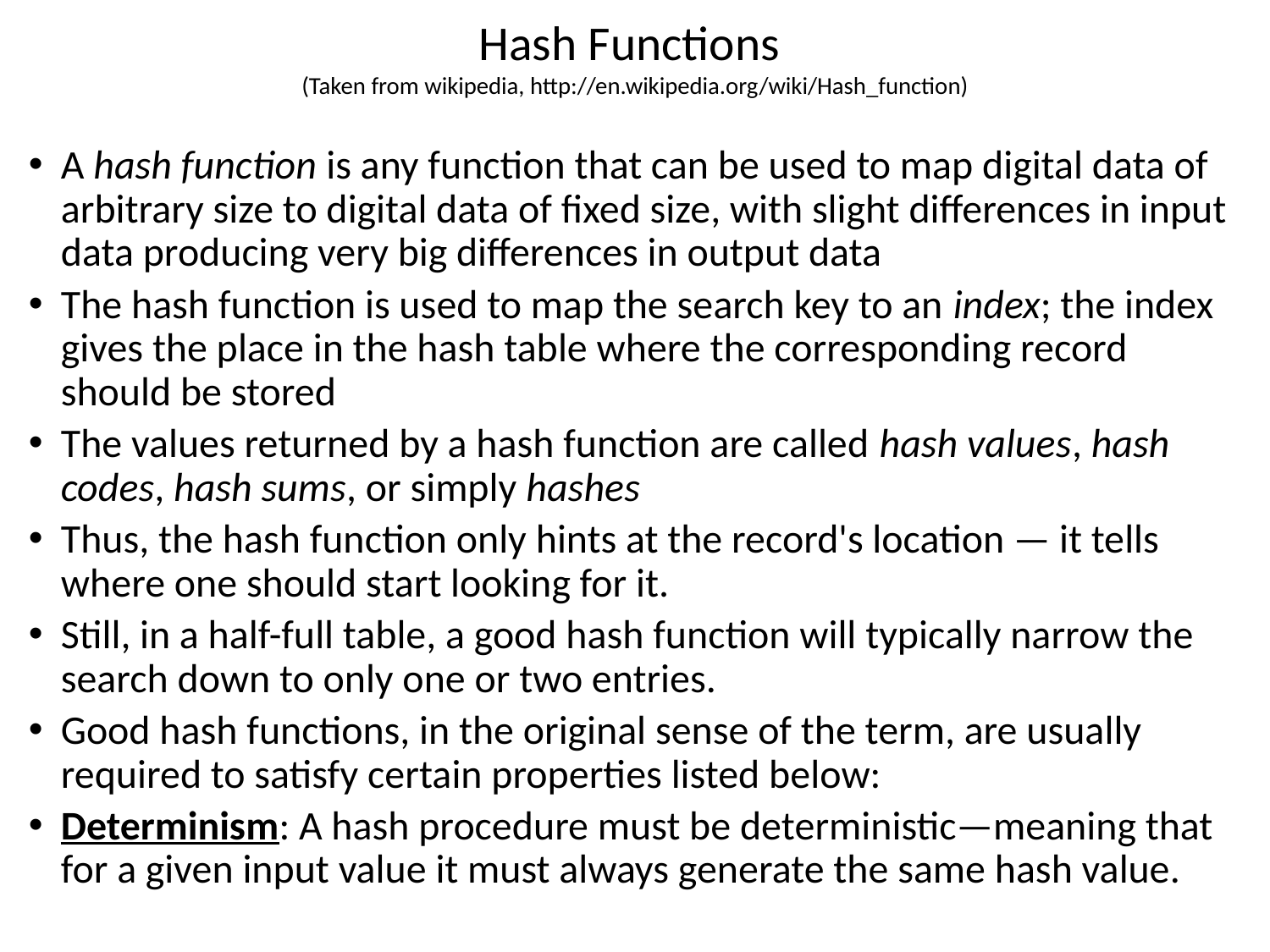

# Hash Functions (Taken from wikipedia, http://en.wikipedia.org/wiki/Hash_function)
A hash function is any function that can be used to map digital data of arbitrary size to digital data of fixed size, with slight differences in input data producing very big differences in output data
The hash function is used to map the search key to an index; the index gives the place in the hash table where the corresponding record should be stored
The values returned by a hash function are called hash values, hash codes, hash sums, or simply hashes
Thus, the hash function only hints at the record's location — it tells where one should start looking for it.
Still, in a half-full table, a good hash function will typically narrow the search down to only one or two entries.
Good hash functions, in the original sense of the term, are usually required to satisfy certain properties listed below:
Determinism: A hash procedure must be deterministic—meaning that for a given input value it must always generate the same hash value.